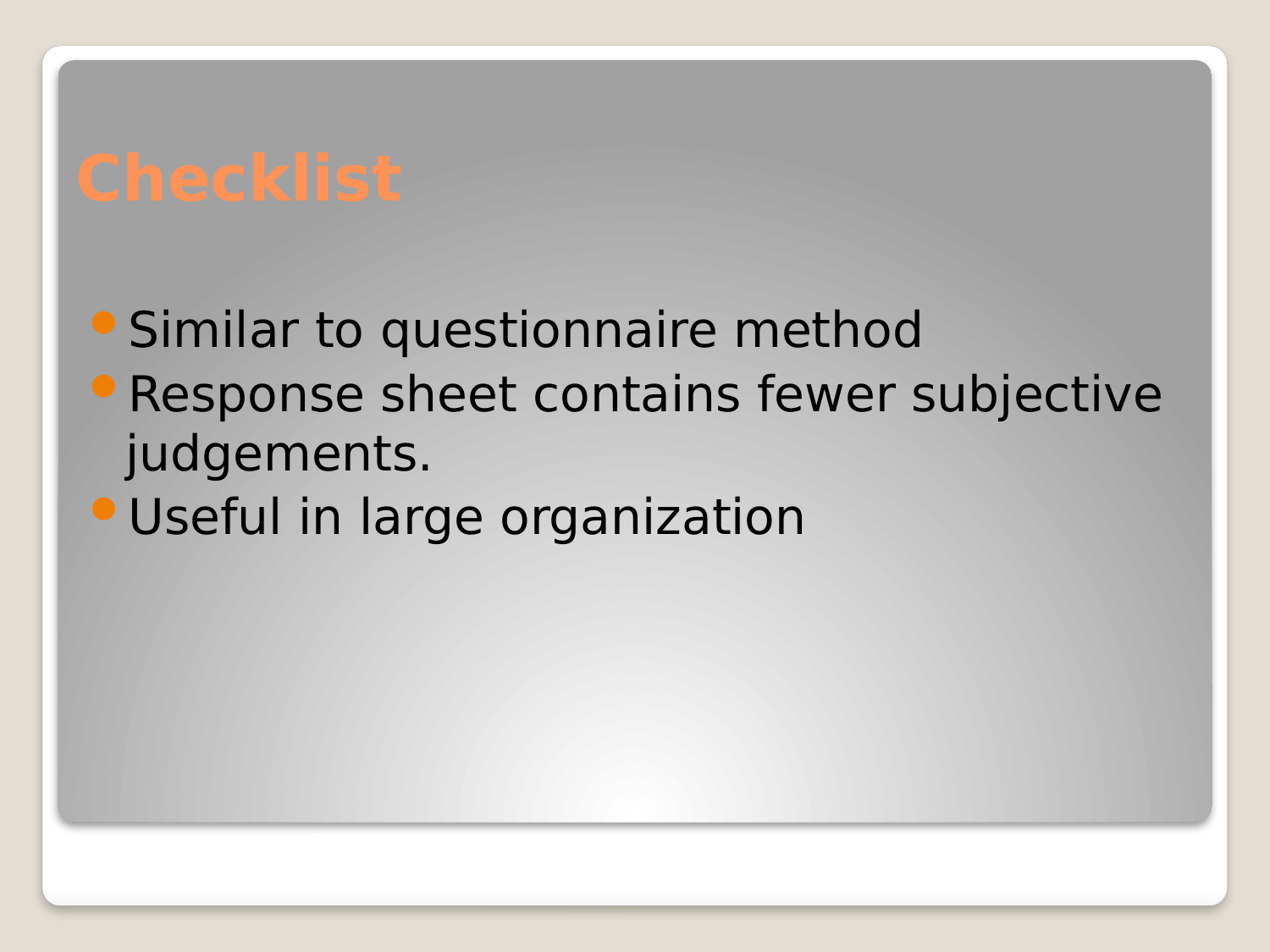

# Checklist
Similar to questionnaire method
Response sheet contains fewer subjective judgements.
Useful in large organization